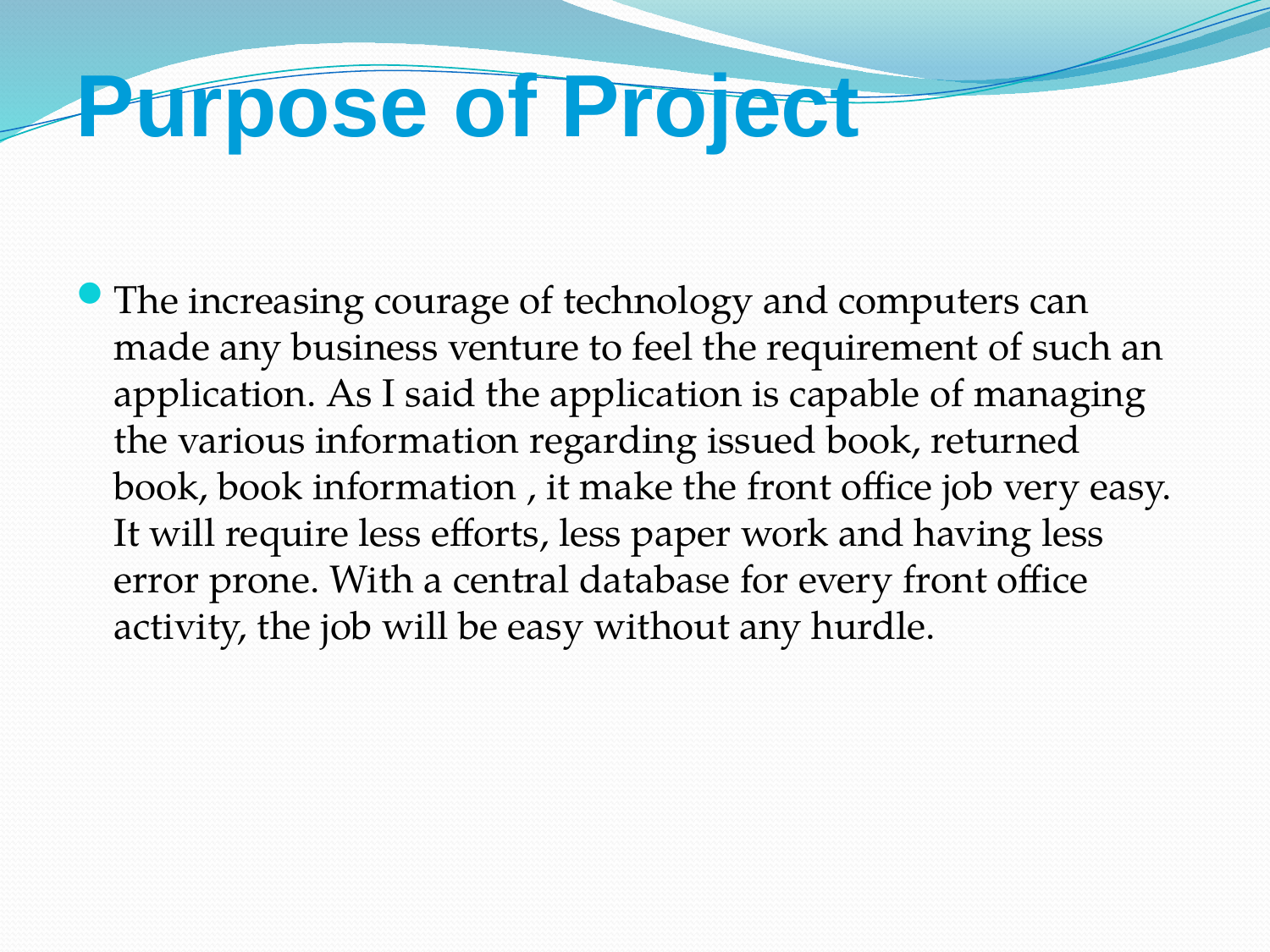

Purpose of Project
The increasing courage of technology and computers can made any business venture to feel the requirement of such an application. As I said the application is capable of managing  the various information regarding issued book, returned  book, book information , it make the front office job very easy. It will require less efforts, less paper work and having less error prone. With a central database for every front office activity, the job will be easy without any hurdle.